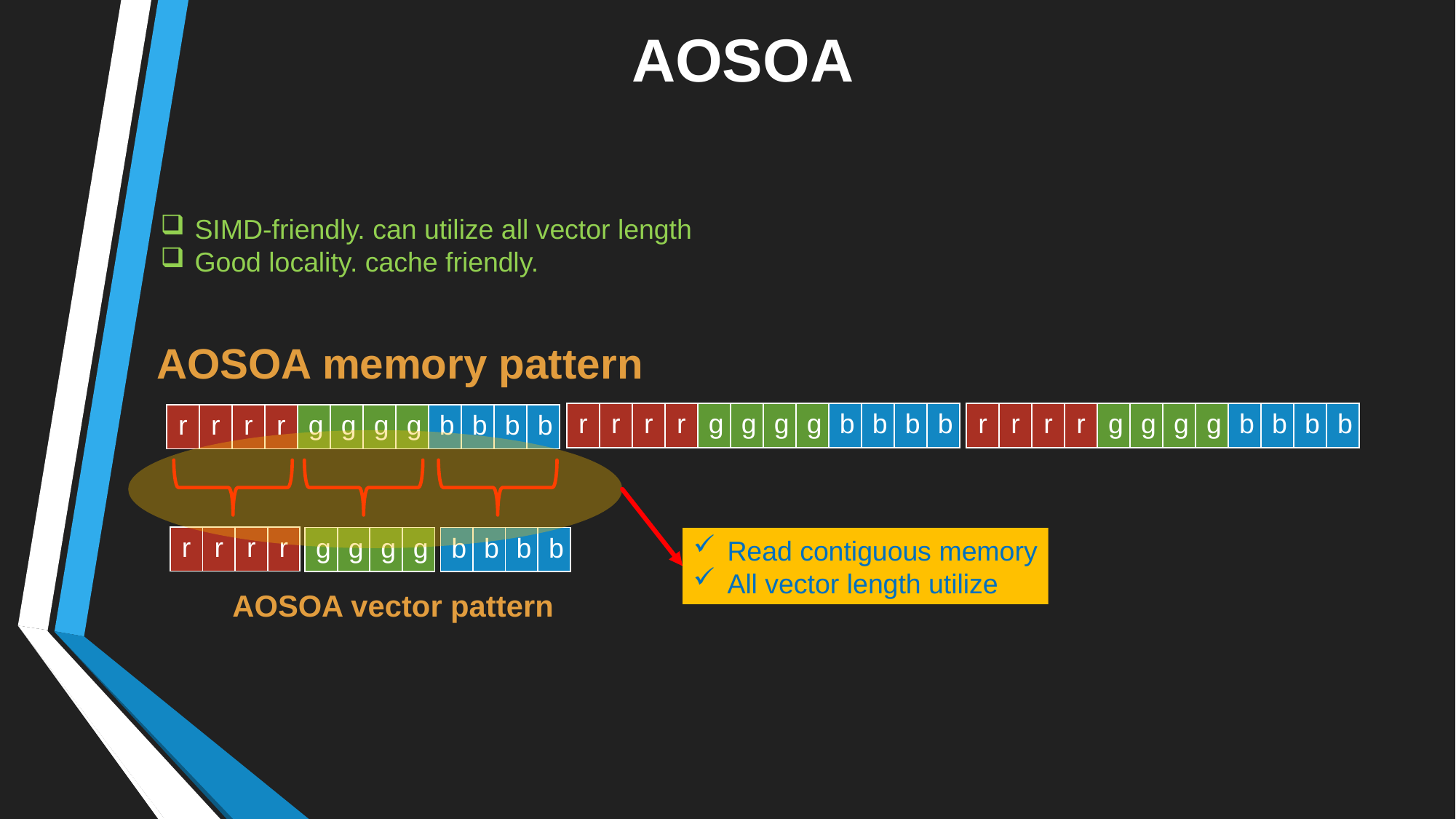

AOSOA
SIMD-friendly. can utilize all vector length
Good locality. cache friendly.
AOSOA memory pattern
| r | r | r | r | g | g | g | g | b | b | b | b |
| --- | --- | --- | --- | --- | --- | --- | --- | --- | --- | --- | --- |
| r | r | r | r | g | g | g | g | b | b | b | b |
| --- | --- | --- | --- | --- | --- | --- | --- | --- | --- | --- | --- |
| r | r | r | r | g | g | g | g | b | b | b | b |
| --- | --- | --- | --- | --- | --- | --- | --- | --- | --- | --- | --- |

| r | r | r | r |
| --- | --- | --- | --- |
| g | g | g | g |
| --- | --- | --- | --- |
| b | b | b | b |
| --- | --- | --- | --- |
Read contiguous memory
All vector length utilize
AOSOA vector pattern